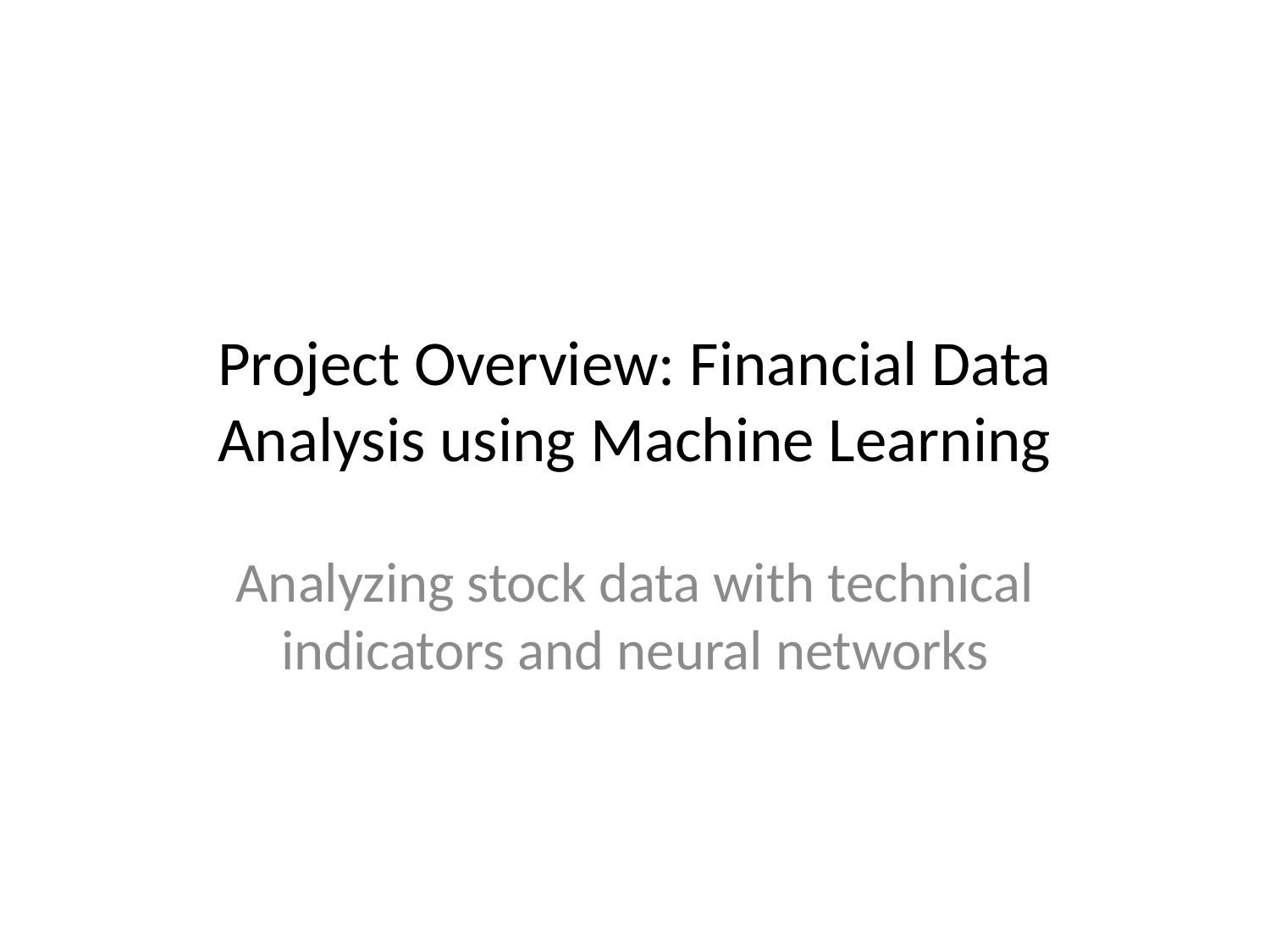

# Project Overview: Financial Data Analysis using Machine Learning
Analyzing stock data with technical indicators and neural networks